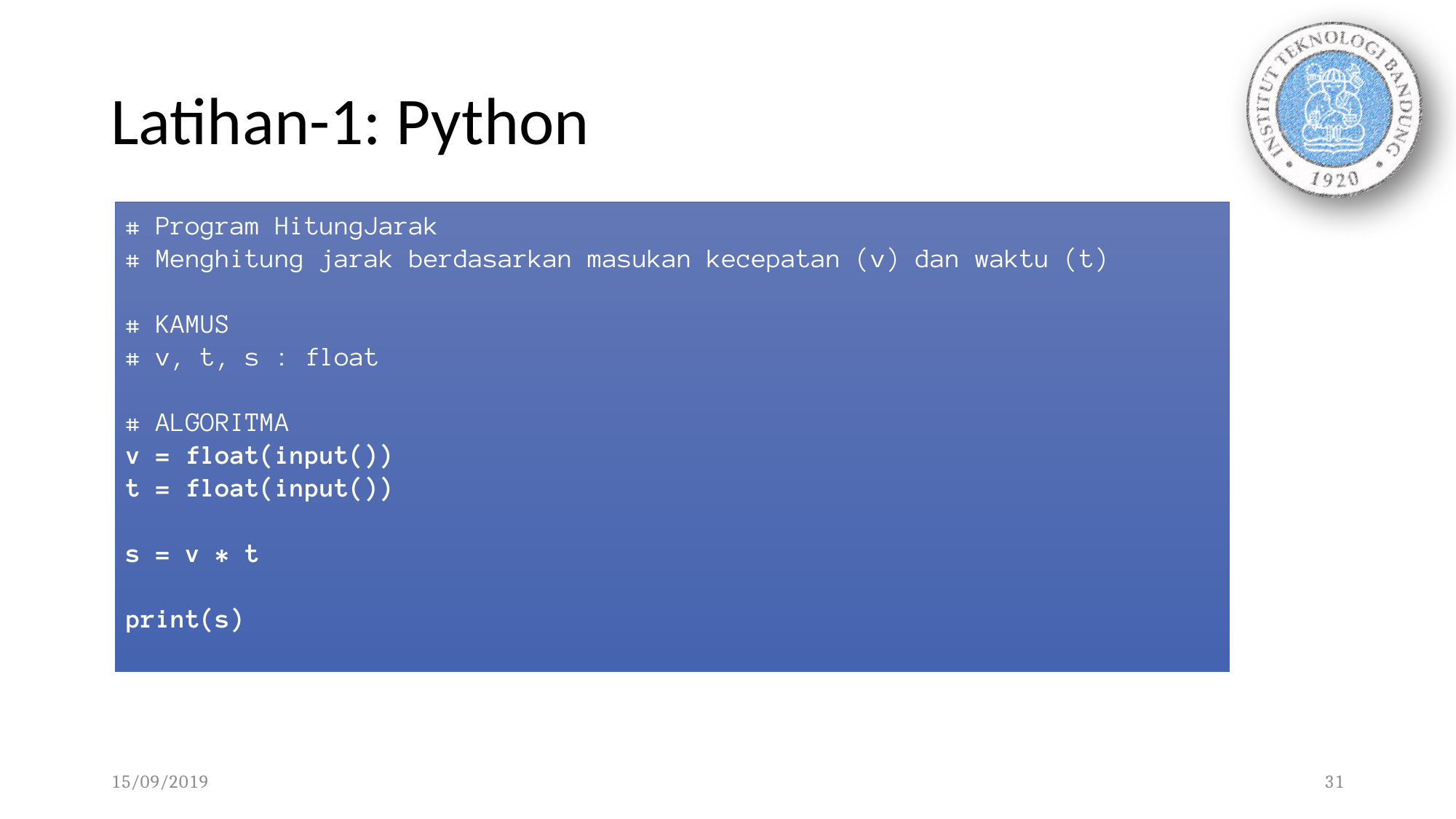

# Latihan-1: Python
# Program HitungJarak
# Menghitung jarak berdasarkan masukan kecepatan (v) dan waktu (t)

# KAMUS
# v, t, s : float

# ALGORITMA
v = float(input())
t = float(input())

s = v * t

print(s)

15/09/2019
31